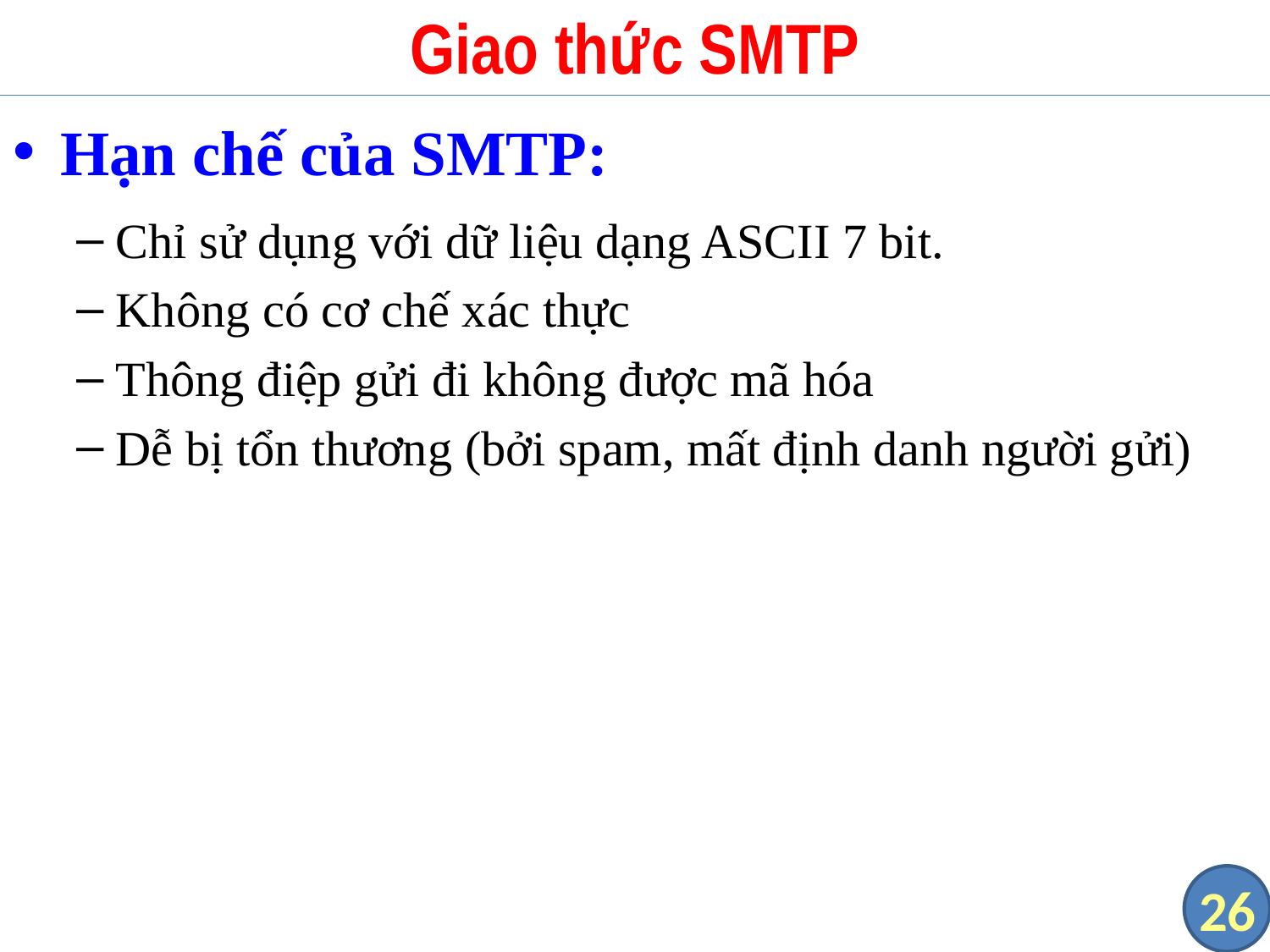

# Giao thức SMTP
Hạn chế của SMTP:
Chỉ sử dụng với dữ liệu dạng ASCII 7 bit.
Không có cơ chế xác thực
Thông điệp gửi đi không được mã hóa
Dễ bị tổn thương (bởi spam, mất định danh người gửi)

26